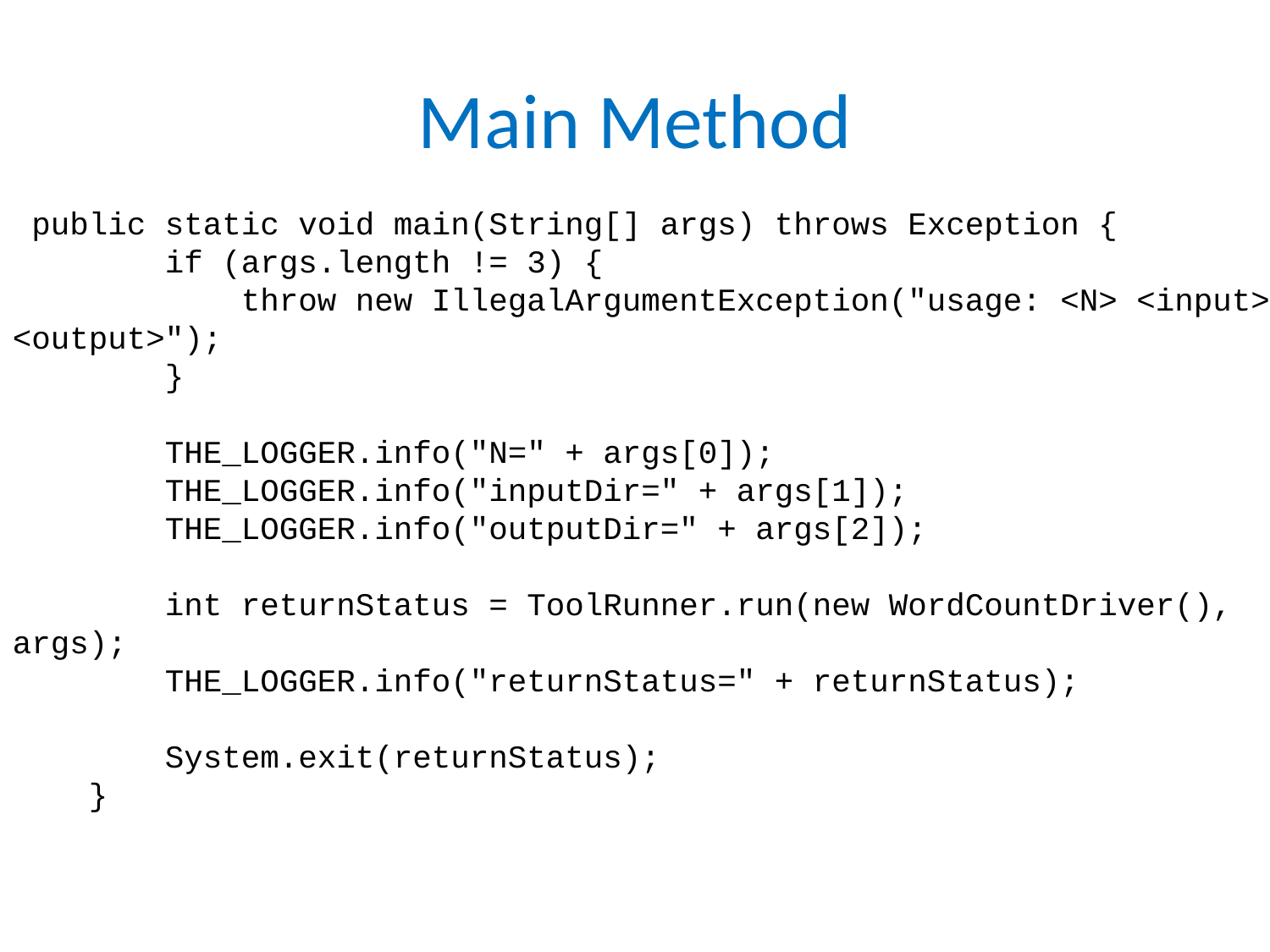

# Main Method
 public static void main(String[] args) throws Exception {
        if (args.length != 3) {
            throw new IllegalArgumentException("usage: <N> <input> <output>");
        }

        THE_LOGGER.info("N=" + args[0]);
        THE_LOGGER.info("inputDir=" + args[1]);
        THE_LOGGER.info("outputDir=" + args[2]);

        int returnStatus = ToolRunner.run(new WordCountDriver(), args);
        THE_LOGGER.info("returnStatus=" + returnStatus);

        System.exit(returnStatus);
    }